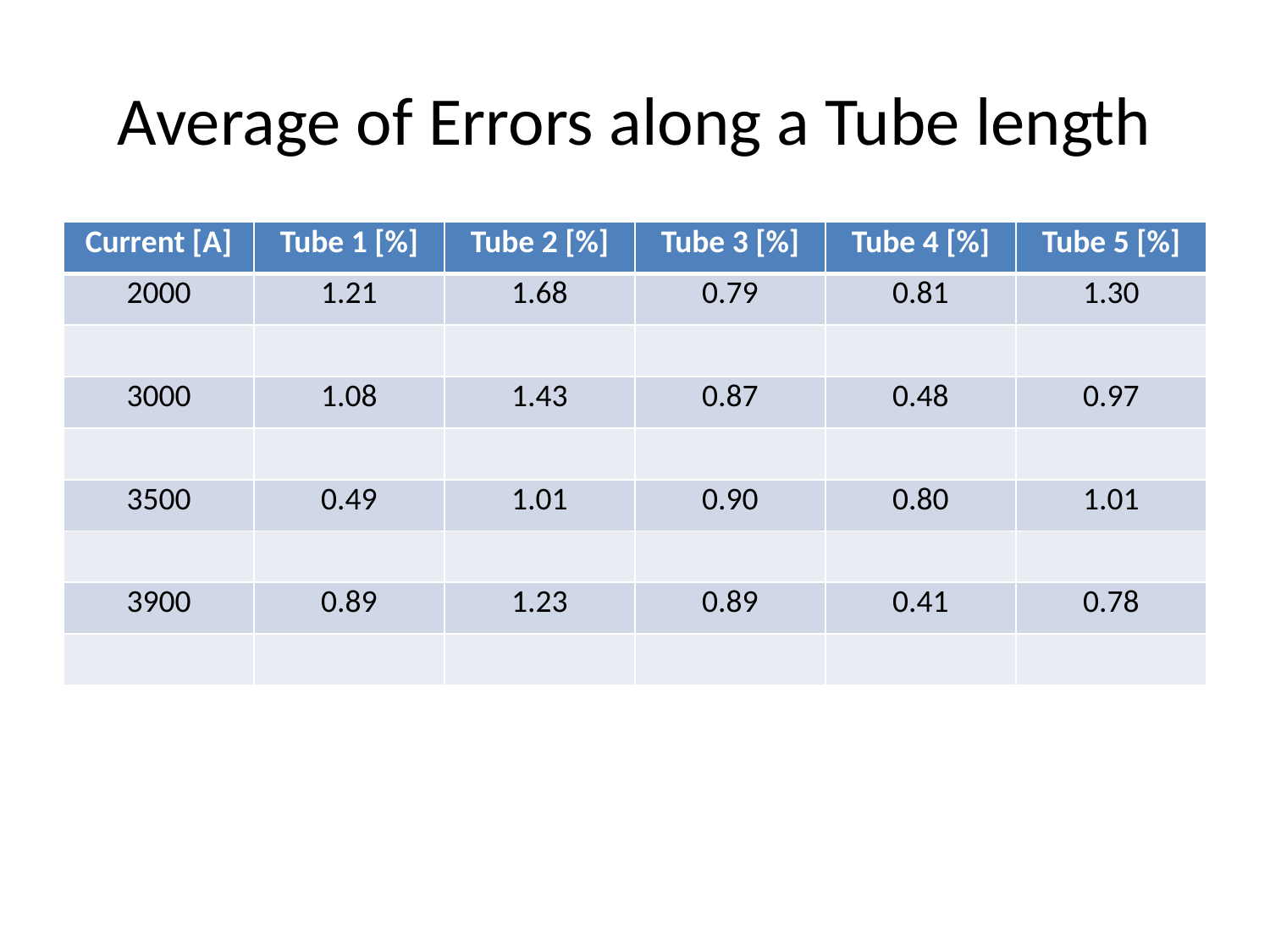

# Average of Errors along a Tube length
| Current [A] | Tube 1 [%] | Tube 2 [%] | Tube 3 [%] | Tube 4 [%] | Tube 5 [%] |
| --- | --- | --- | --- | --- | --- |
| 2000 | 1.21 | 1.68 | 0.79 | 0.81 | 1.30 |
|  |  |  |  |  |  |
| 3000 | 1.08 | 1.43 | 0.87 | 0.48 | 0.97 |
|  |  |  |  |  |  |
| 3500 | 0.49 | 1.01 | 0.90 | 0.80 | 1.01 |
|  |  |  |  |  |  |
| 3900 | 0.89 | 1.23 | 0.89 | 0.41 | 0.78 |
|  |  |  |  |  |  |